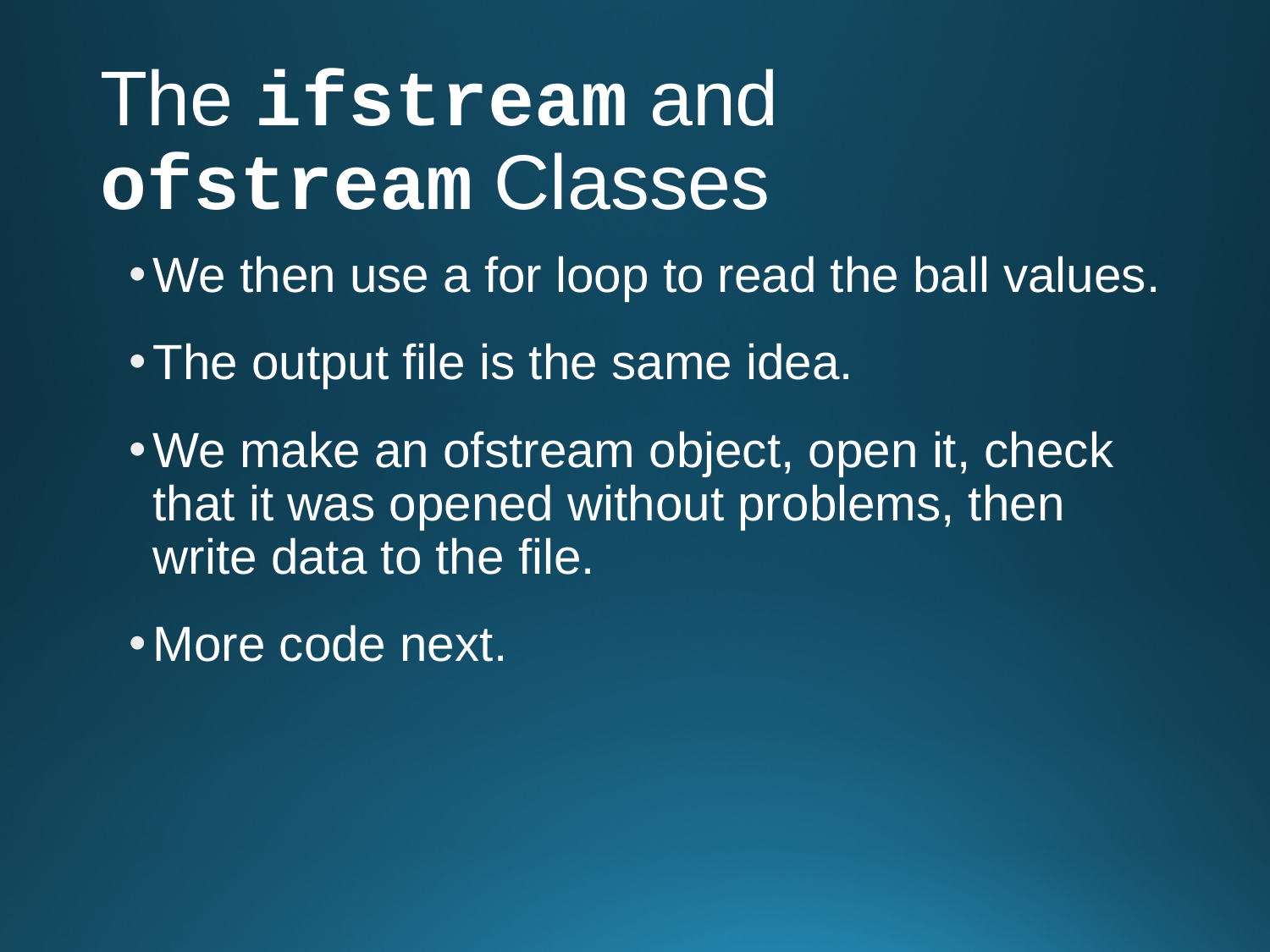

# The ifstream and ofstream Classes
We then use a for loop to read the ball values.
The output file is the same idea.
We make an ofstream object, open it, check that it was opened without problems, then write data to the file.
More code next.